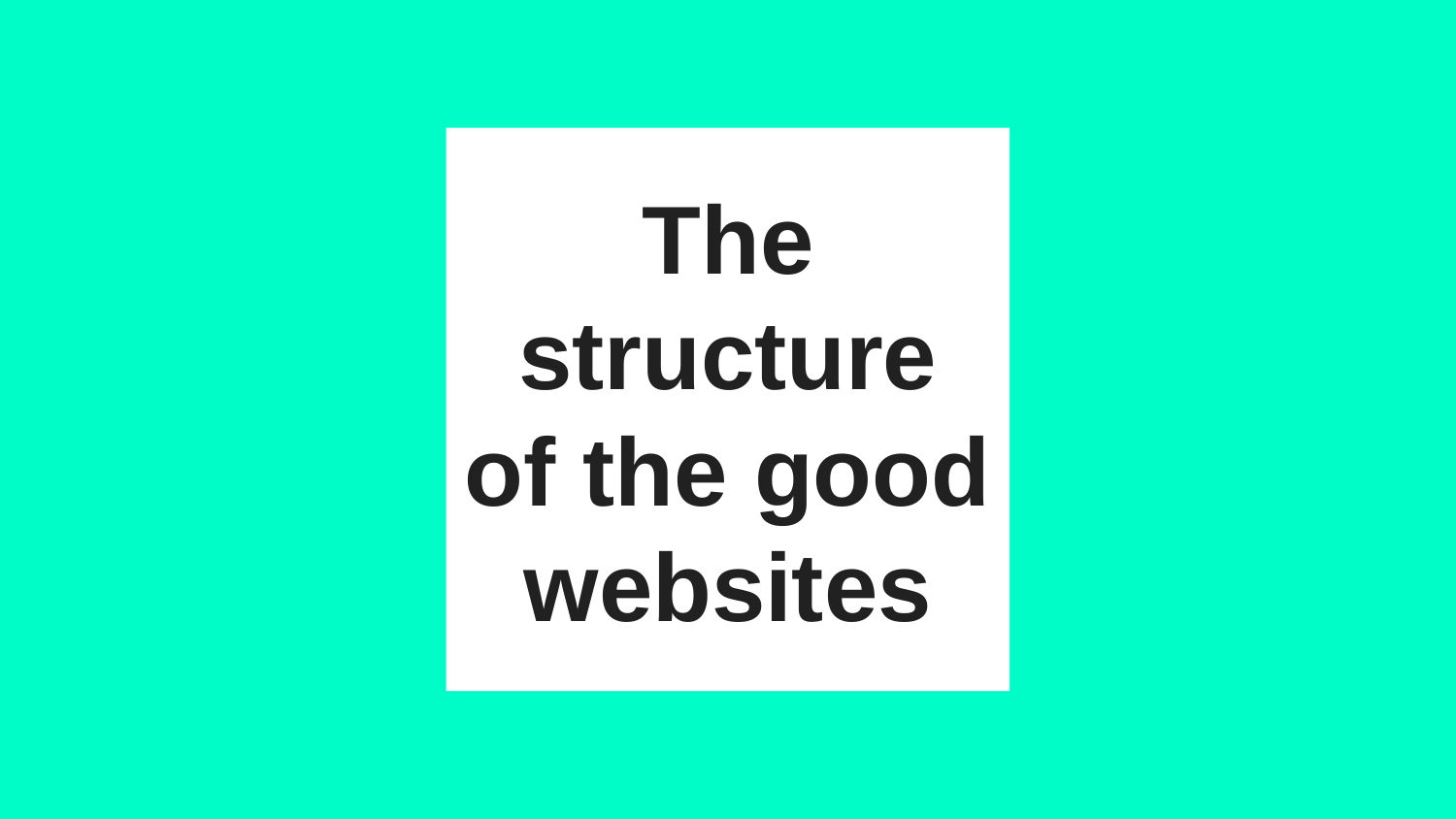

# The structure of the good websites